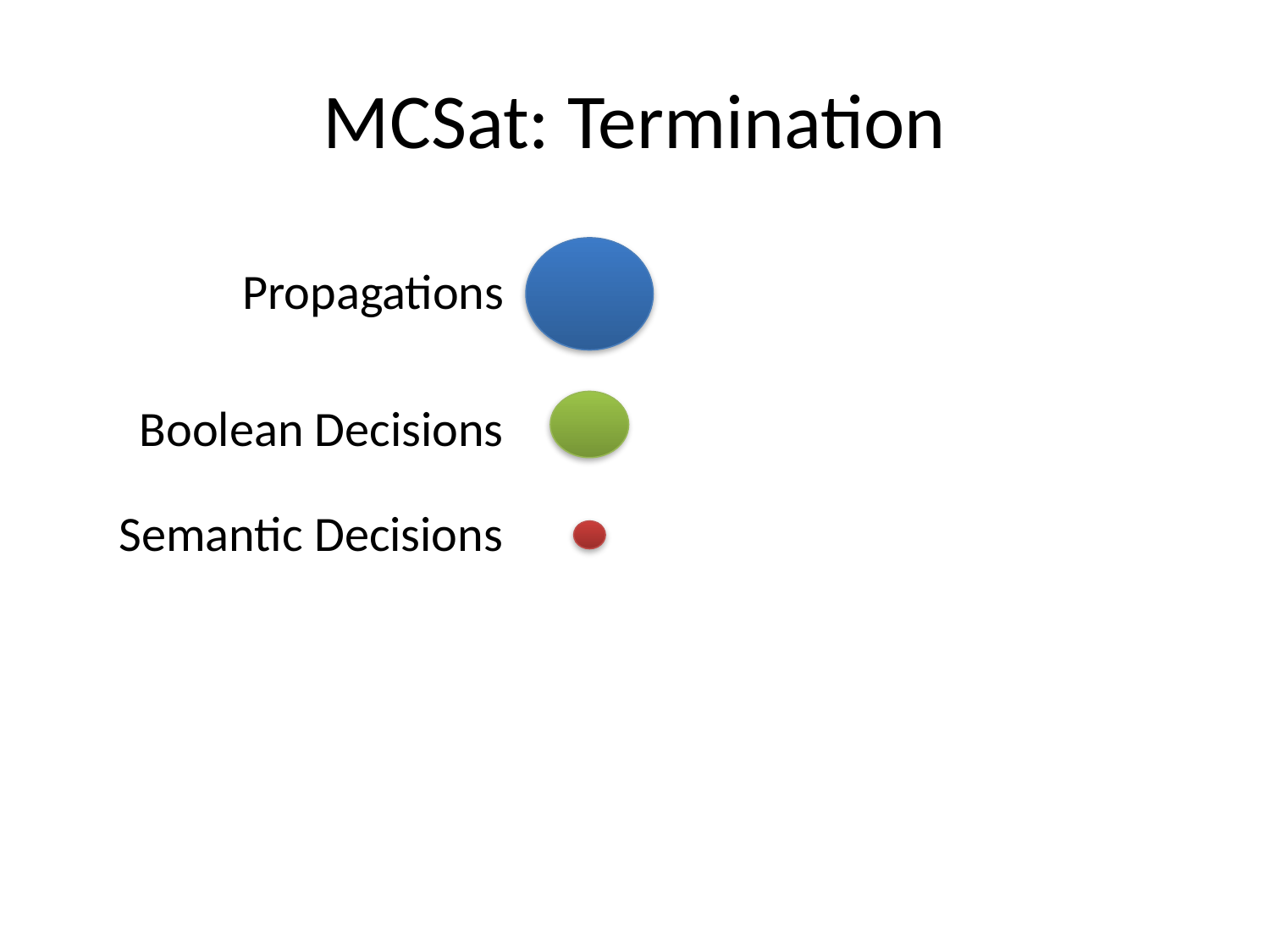

# MCSat: Termination

Propagations
Boolean Decisions

Semantic Decisions